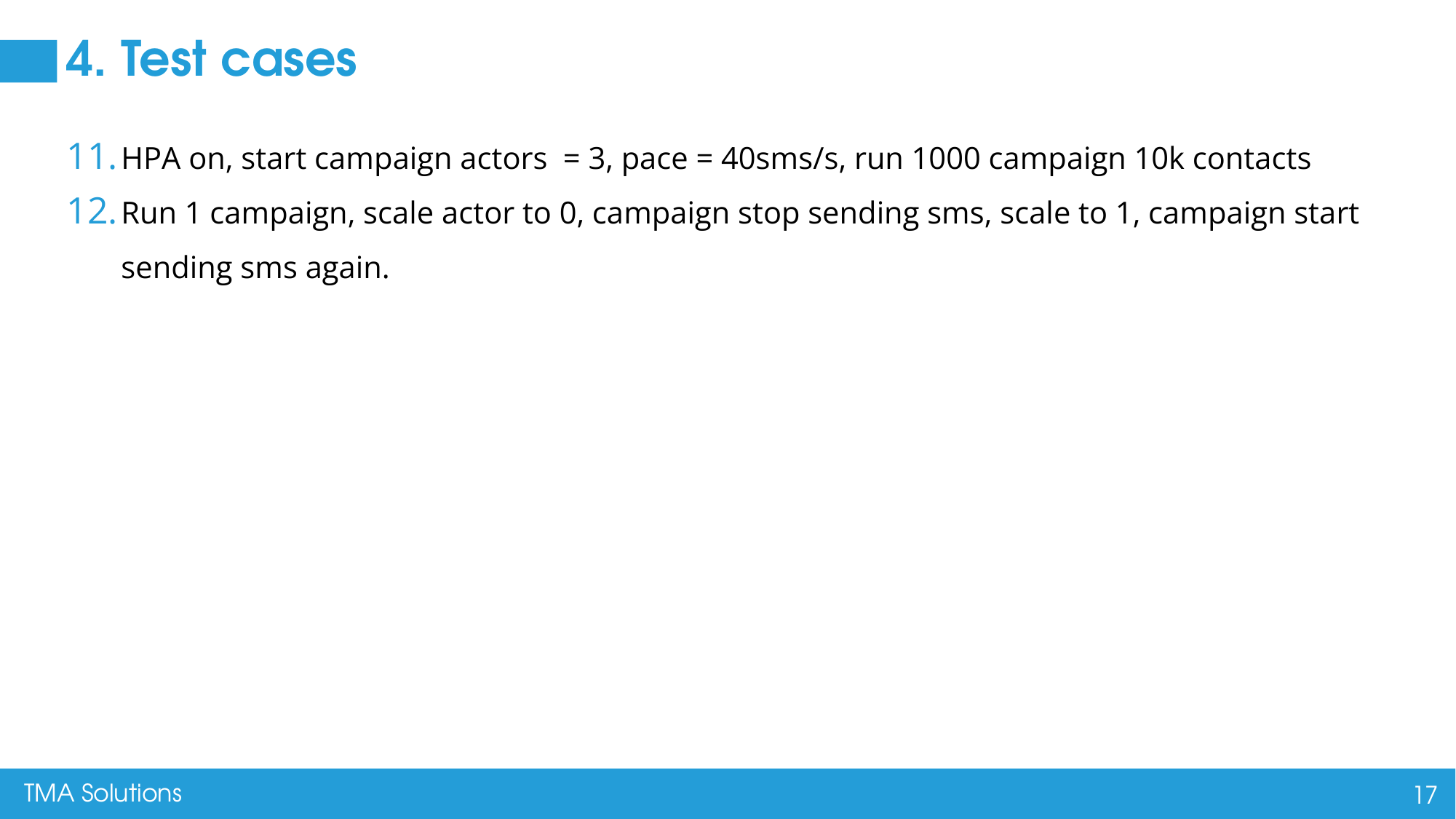

# 4. Test cases
HPA on, start campaign actors  = 3, pace = 40sms/s, run 1000 campaign 10k contacts
Run 1 campaign, scale actor to 0, campaign stop sending sms, scale to 1, campaign start sending sms again.